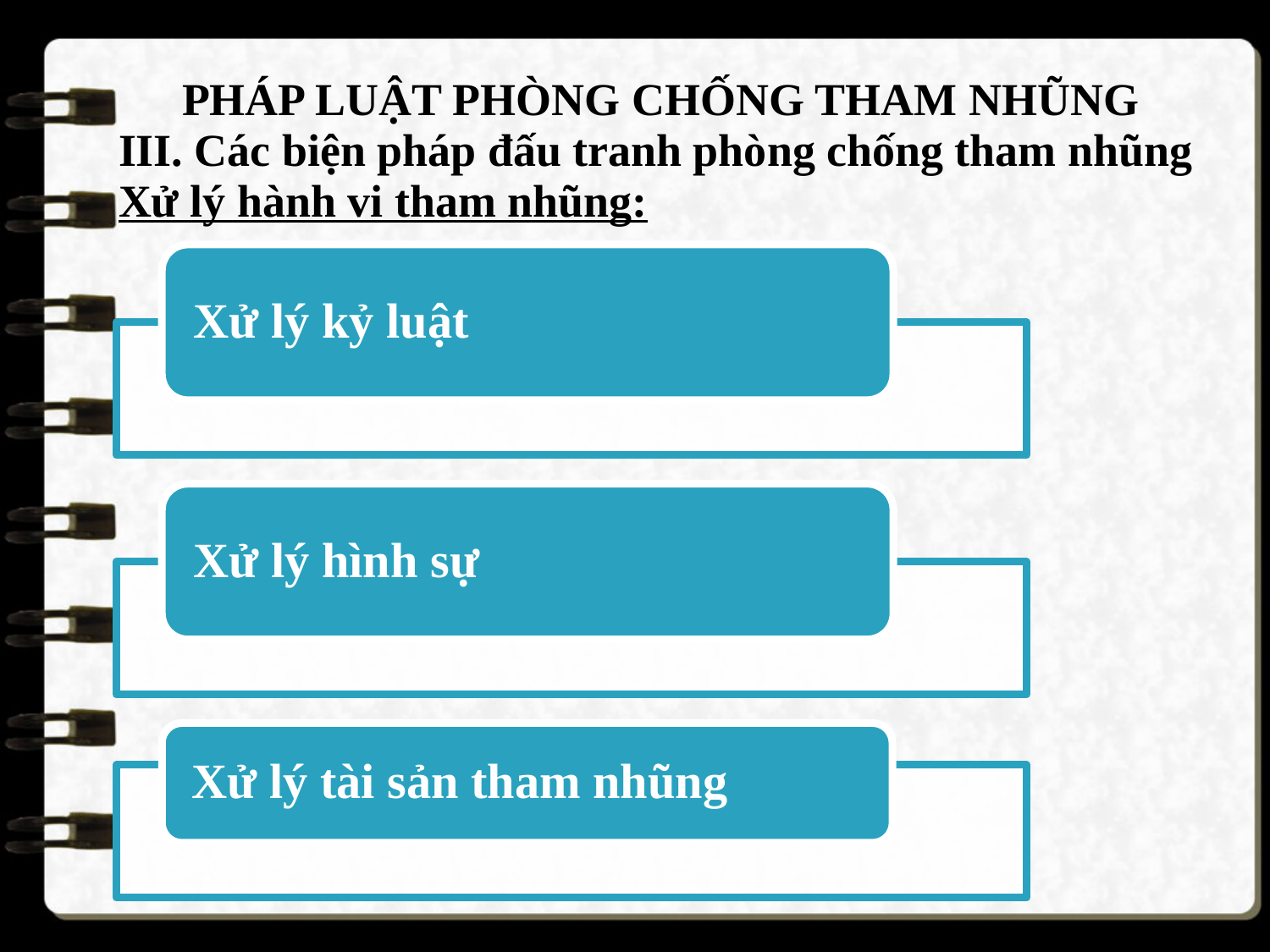

PHÁP LUẬT PHÒNG CHỐNG THAM NHŨNG
III. Các biện pháp đấu tranh phòng chống tham nhũng
Xử lý hành vi tham nhũng:

Xử lý kỷ luật

Xử lý hình sự

Xử lý tài sản tham nhũng